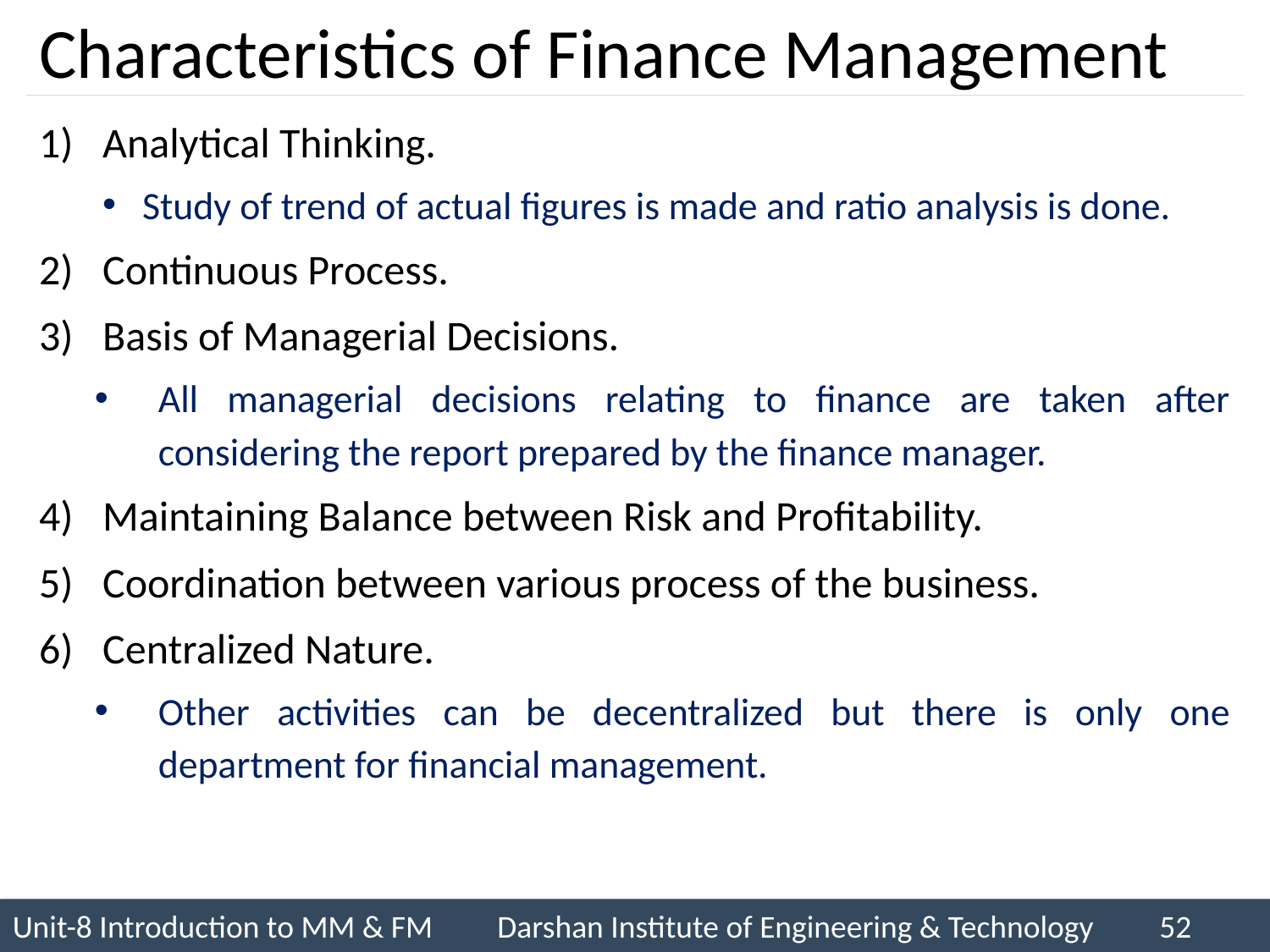

# Characteristics of Finance Management
Analytical Thinking.
Study of trend of actual figures is made and ratio analysis is done.
Continuous Process.
Basis of Managerial Decisions.
All managerial decisions relating to finance are taken after considering the report prepared by the finance manager.
Maintaining Balance between Risk and Profitability.
Coordination between various process of the business.
Centralized Nature.
Other activities can be decentralized but there is only one department for financial management.